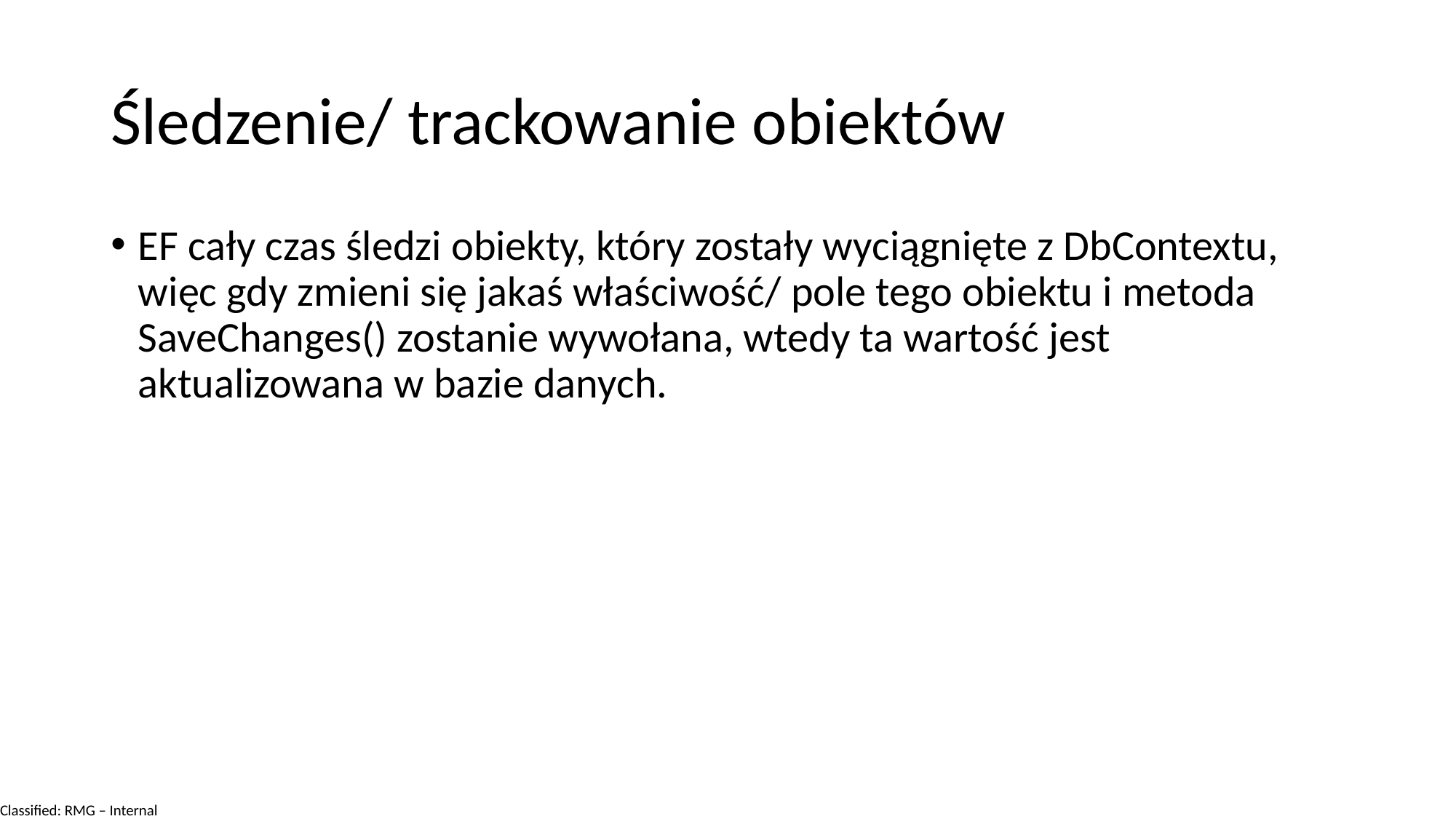

# Śledzenie/ trackowanie obiektów
EF cały czas śledzi obiekty, który zostały wyciągnięte z DbContextu, więc gdy zmieni się jakaś właściwość/ pole tego obiektu i metoda SaveChanges() zostanie wywołana, wtedy ta wartość jest aktualizowana w bazie danych.